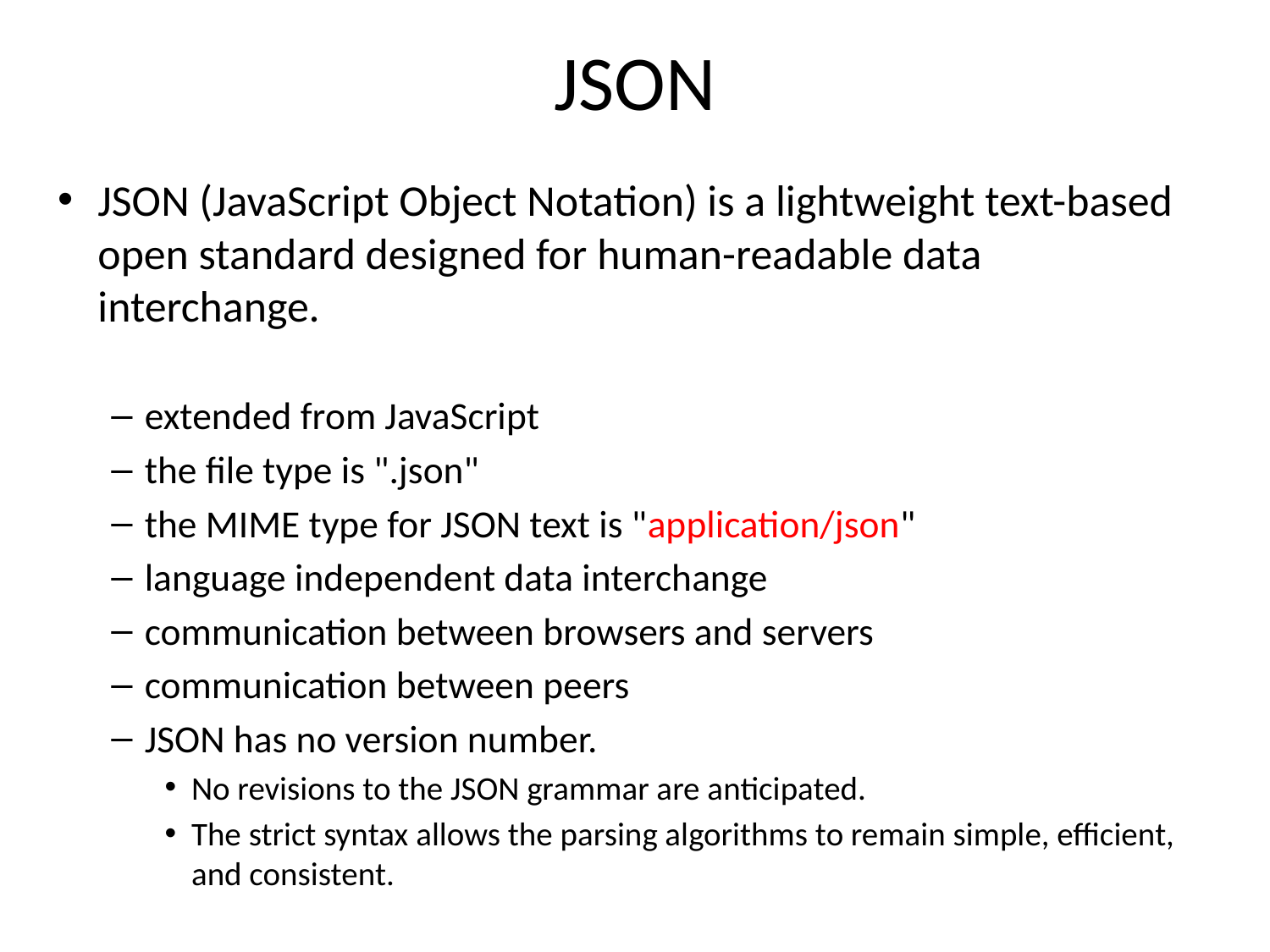

# JSON
JSON (JavaScript Object Notation) is a lightweight text-based open standard designed for human-readable data interchange.
extended from JavaScript
the file type is ".json"
the MIME type for JSON text is "application/json"
language independent data interchange
communication between browsers and servers
communication between peers
JSON has no version number.
No revisions to the JSON grammar are anticipated.
The strict syntax allows the parsing algorithms to remain simple, efficient, and consistent.